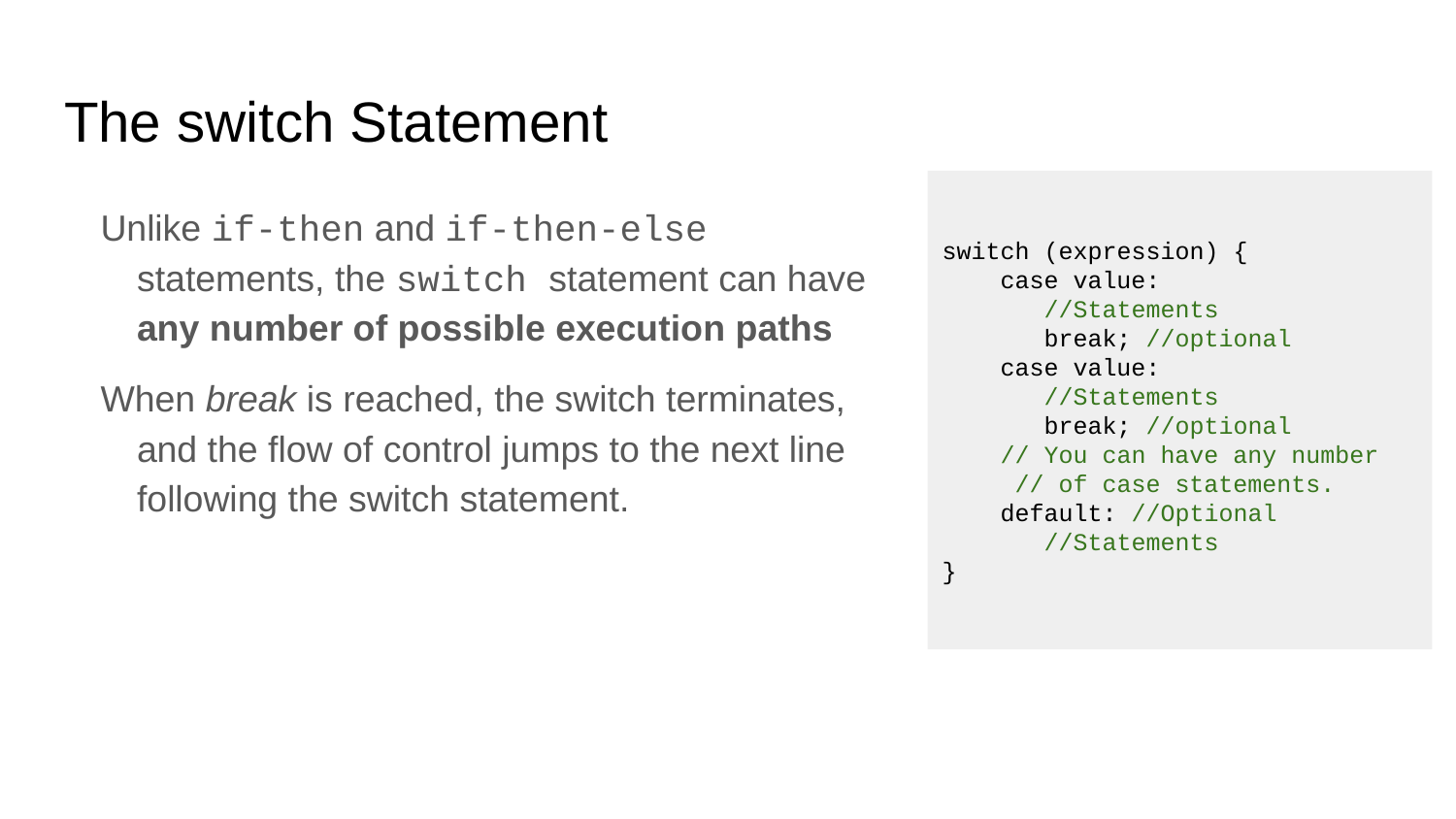

# The switch Statement
switch (expression) {
    case value:
       //Statements
       break; //optional
    case value:
       //Statements
       break; //optional
    // You can have any number
// of case statements.
    default: //Optional
       //Statements
}
Unlike if-then and if-then-else statements, the switch statement can have any number of possible execution paths
When break is reached, the switch terminates, and the flow of control jumps to the next line following the switch statement.